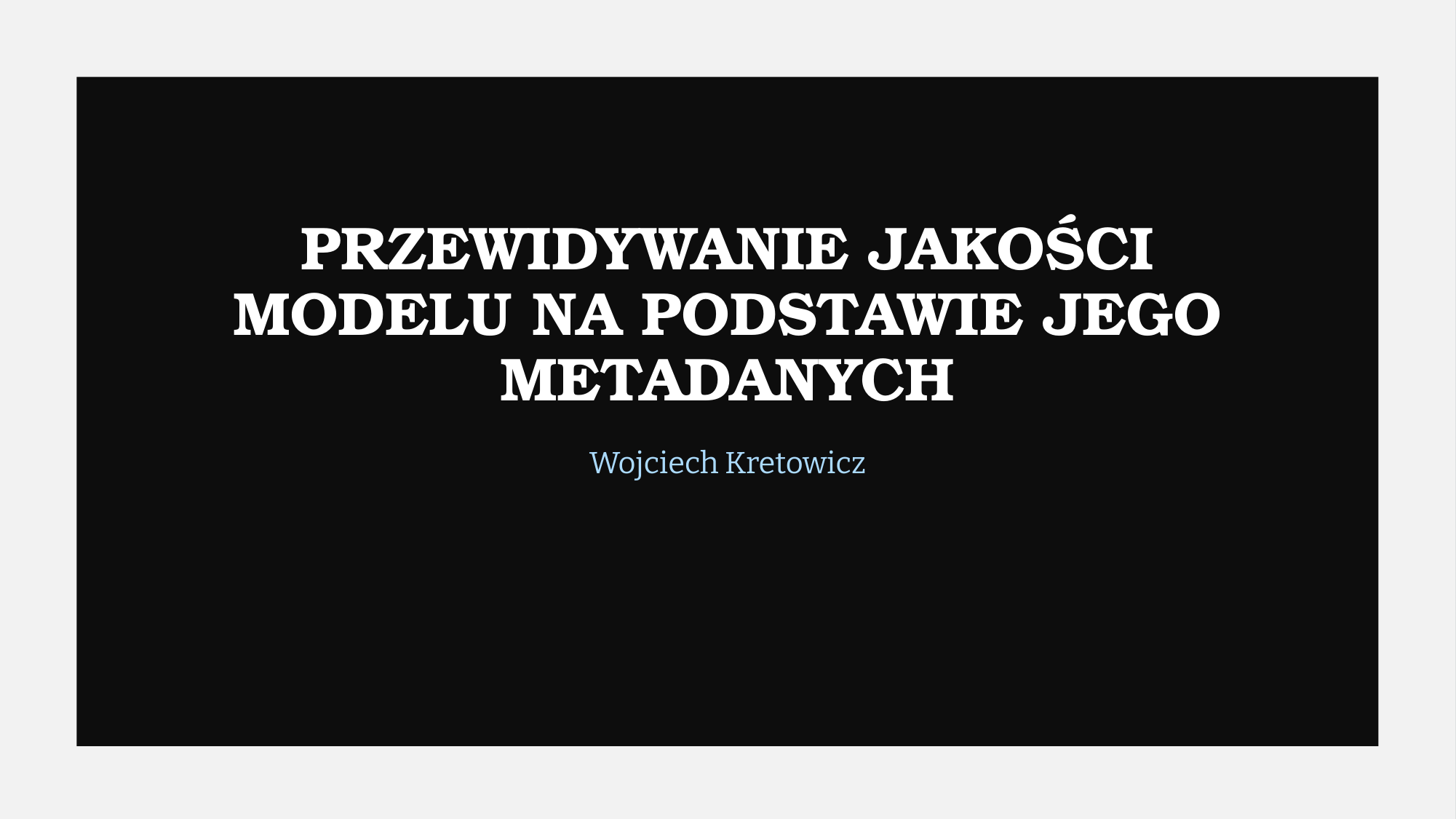

# Przewidywanie jakości modelu na podstawie jego metadanych
Wojciech Kretowicz